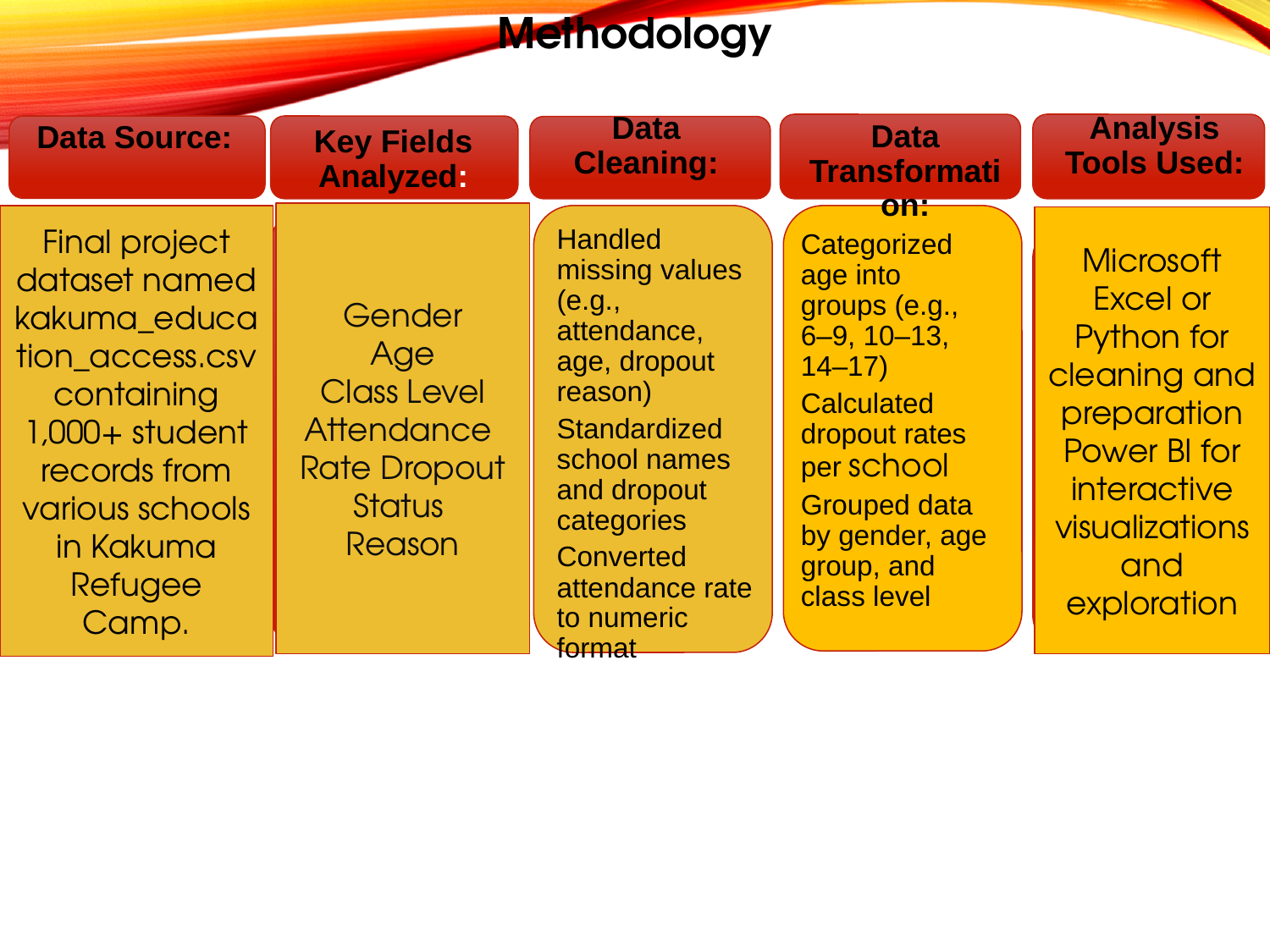

Methodology

Data Source:

Key Fields Analyzed:
Data Cleaning:
Analysis Tools Used:
Data Transformation:
Handled missing values (e.g., attendance, age, dropout reason)
Standardized school names and dropout categories
Converted attendance rate to numeric format
Gender
Age
Class Level Attendance
Rate Dropout Status
Reason

Final project dataset named kakuma_education_access.csv containing 1,000+ student records from various schools in Kakuma Refugee Camp.

Microsoft Excel or Python for cleaning and preparation
Power BI for interactive visualizations and exploration
Categorized age into groups (e.g., 6–9, 10–13, 14–17)
Calculated dropout rates per school
Grouped data by gender, age group, and class level